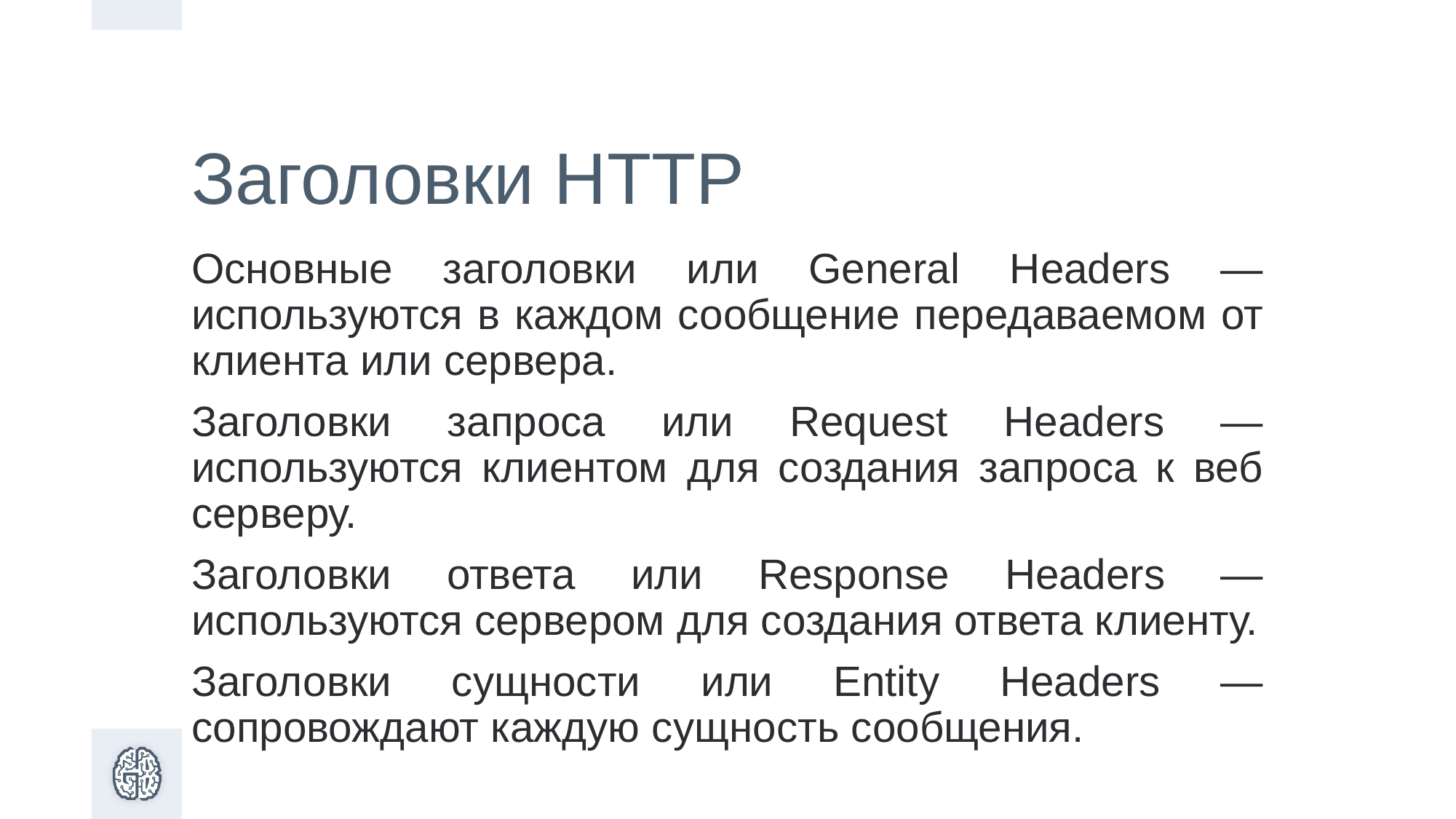

# Заголовки HTTP
Основные заголовки или General Headers —используются в каждом сообщение передаваемом от клиента или сервера.
Заголовки запроса или Request Headers — используются клиентом для создания запроса к веб серверу.
Заголовки ответа или Response Headers — используются сервером для создания ответа клиенту.
Заголовки сущности или Entity Headers — сопровождают каждую сущность сообщения.